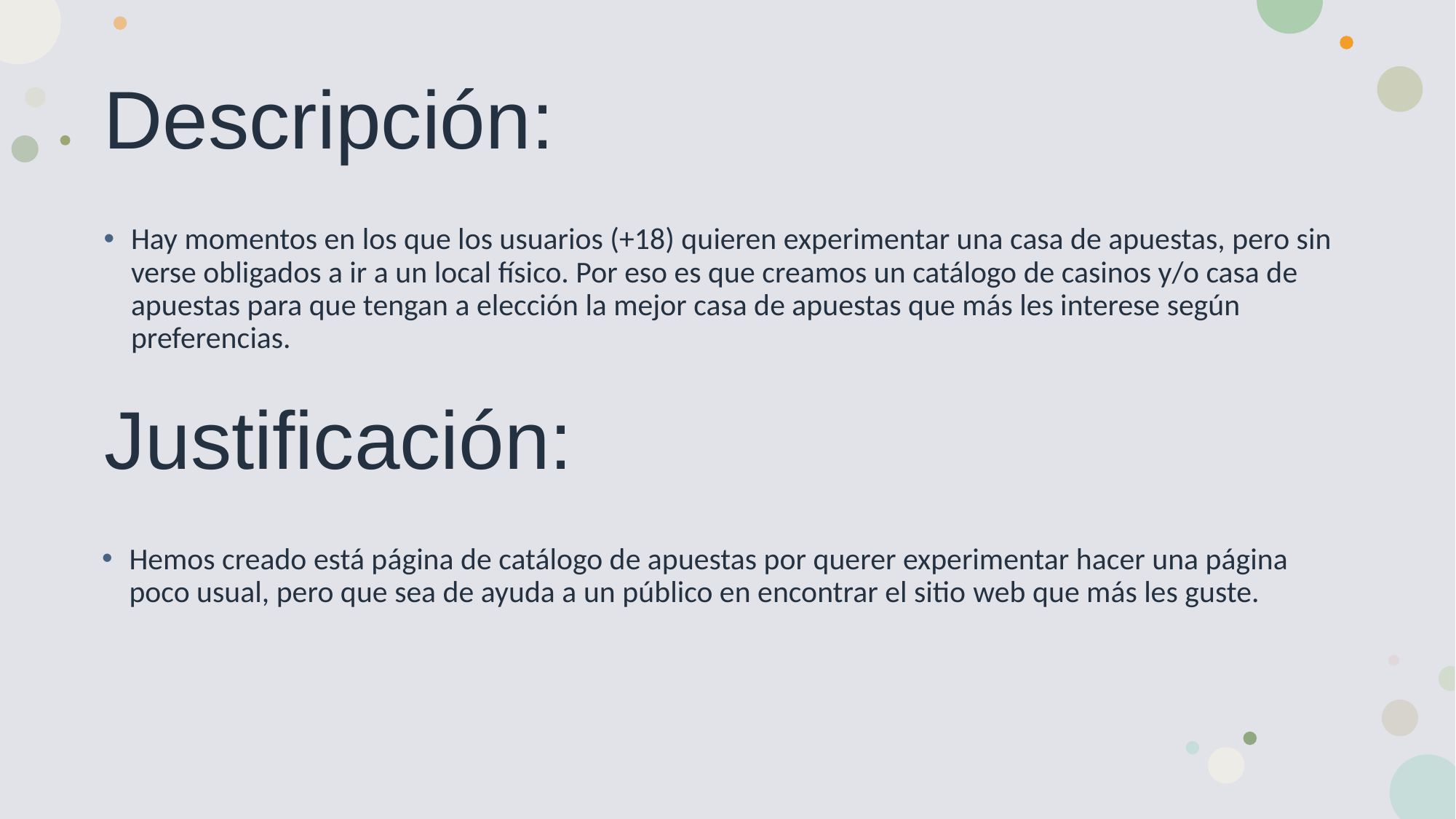

# Descripción:
Hay momentos en los que los usuarios (+18) quieren experimentar una casa de apuestas, pero sin verse obligados a ir a un local físico. Por eso es que creamos un catálogo de casinos y/o casa de apuestas para que tengan a elección la mejor casa de apuestas que más les interese según preferencias.
Justificación:
Hemos creado está página de catálogo de apuestas por querer experimentar hacer una página poco usual, pero que sea de ayuda a un público en encontrar el sitio web que más les guste.